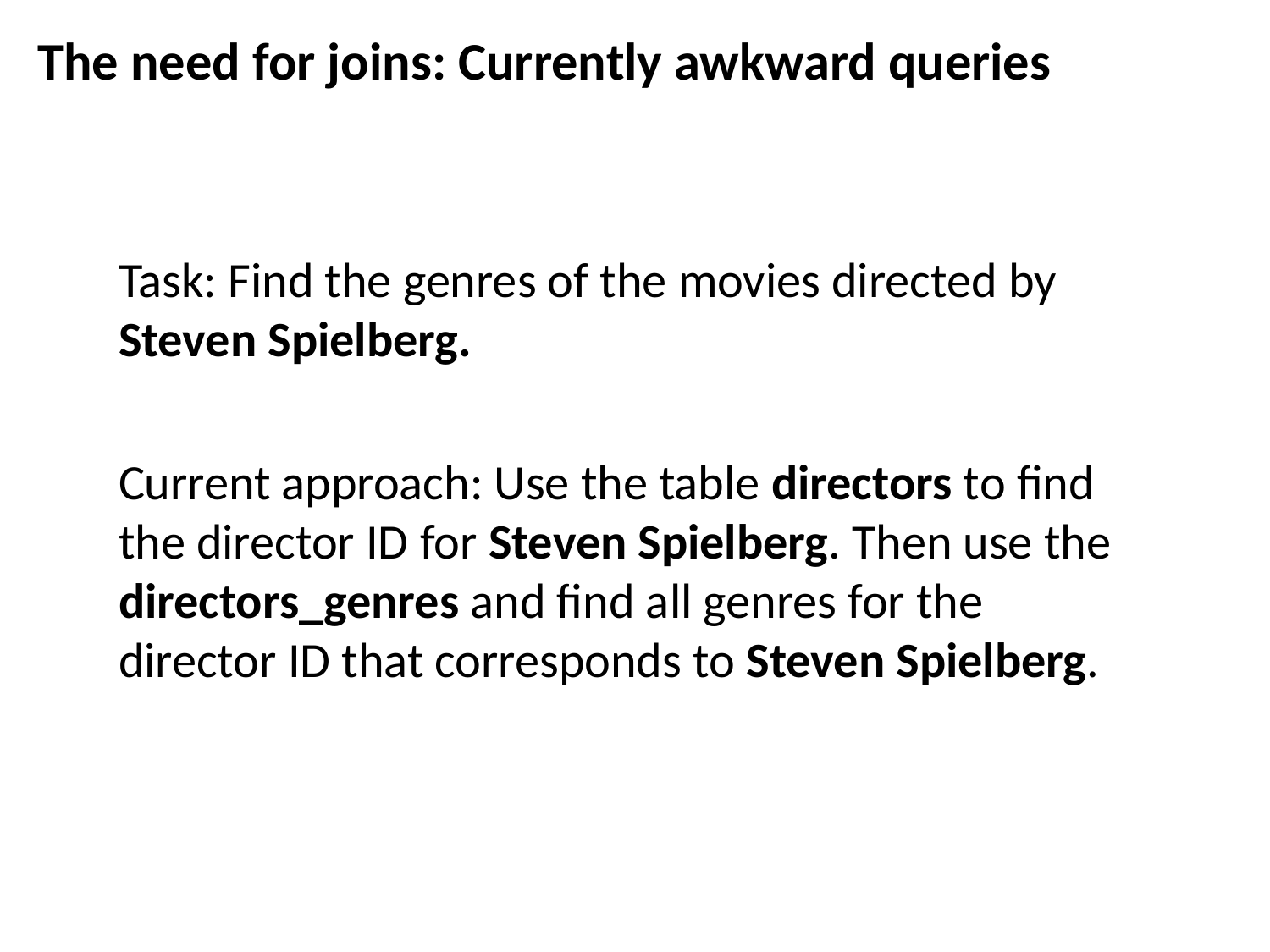

The need for joins: Currently awkward queries
Task: Find the genres of the movies directed by Steven Spielberg.

Current approach: Use the table directors to find the director ID for Steven Spielberg. Then use the directors_genres and find all genres for the director ID that corresponds to Steven Spielberg.